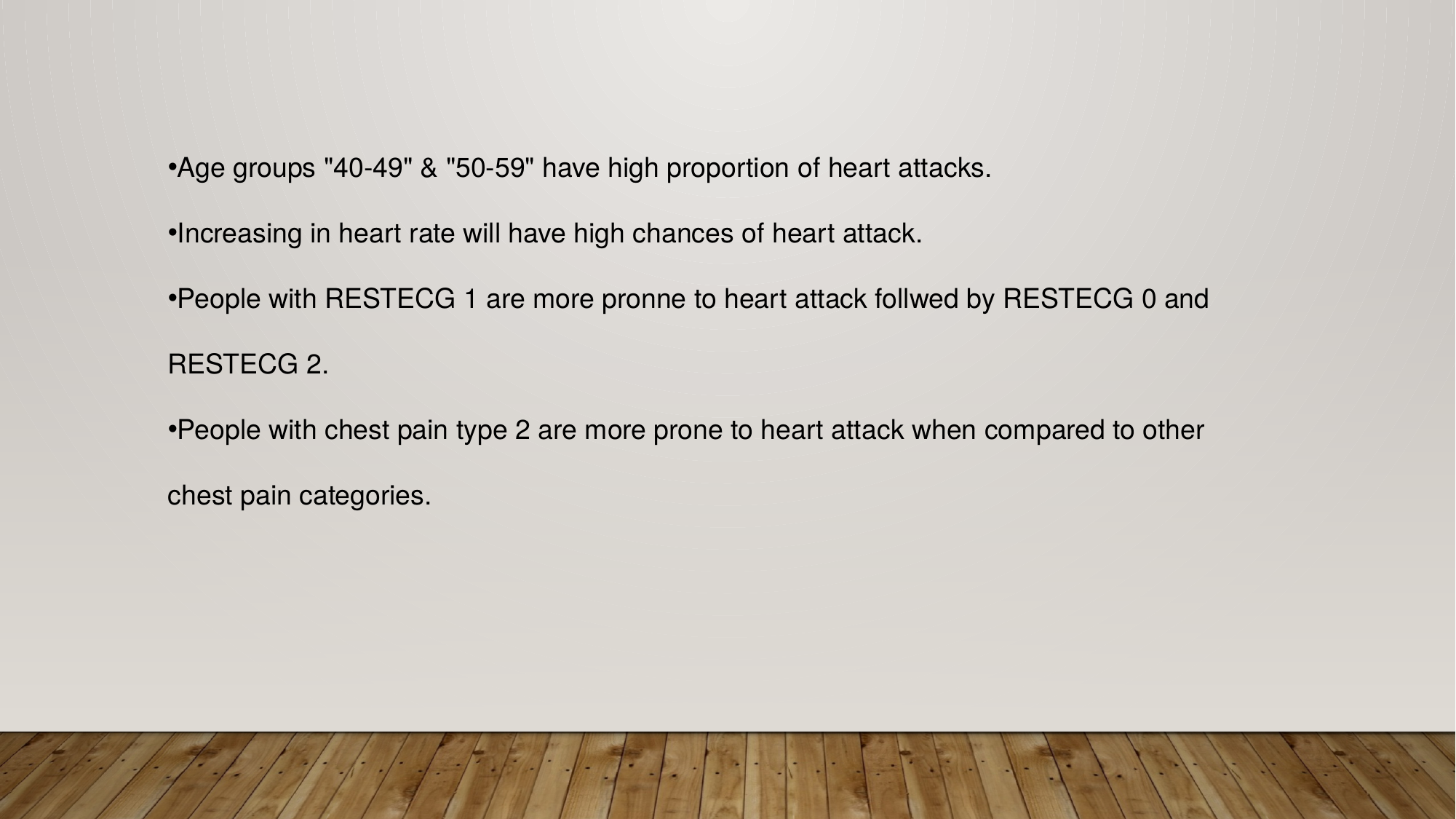

Age groups "40-49" & "50-59" have high proportion of heart attacks.
Increasing in heart rate will have high chances of heart attack.
People with RESTECG 1 are more pronne to heart attack follwed by RESTECG 0 and RESTECG 2.
People with chest pain type 2 are more prone to heart attack when compared to other chest pain categories.